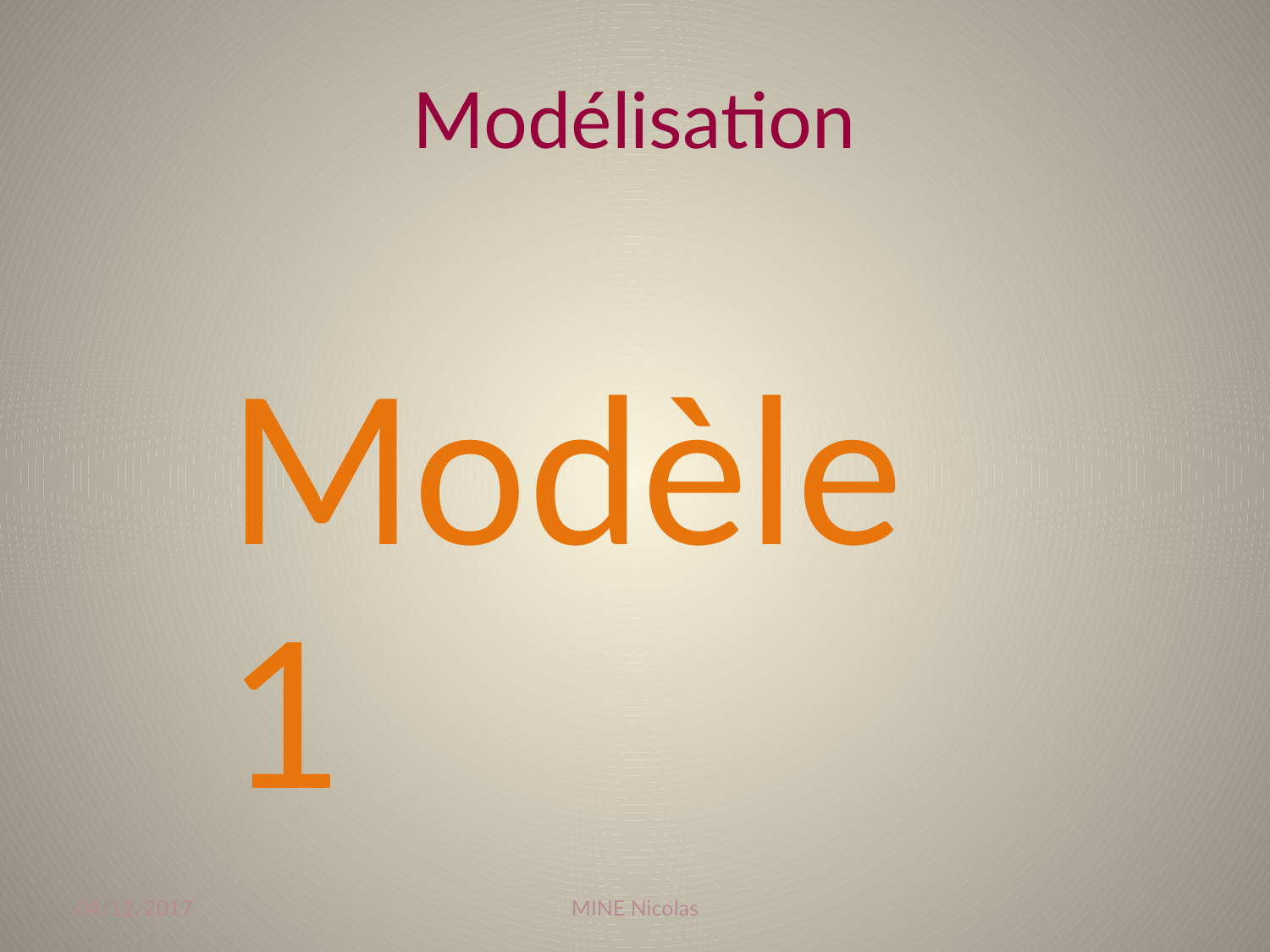

# Modélisation
Modèle 1
04/12/2017
MINE Nicolas